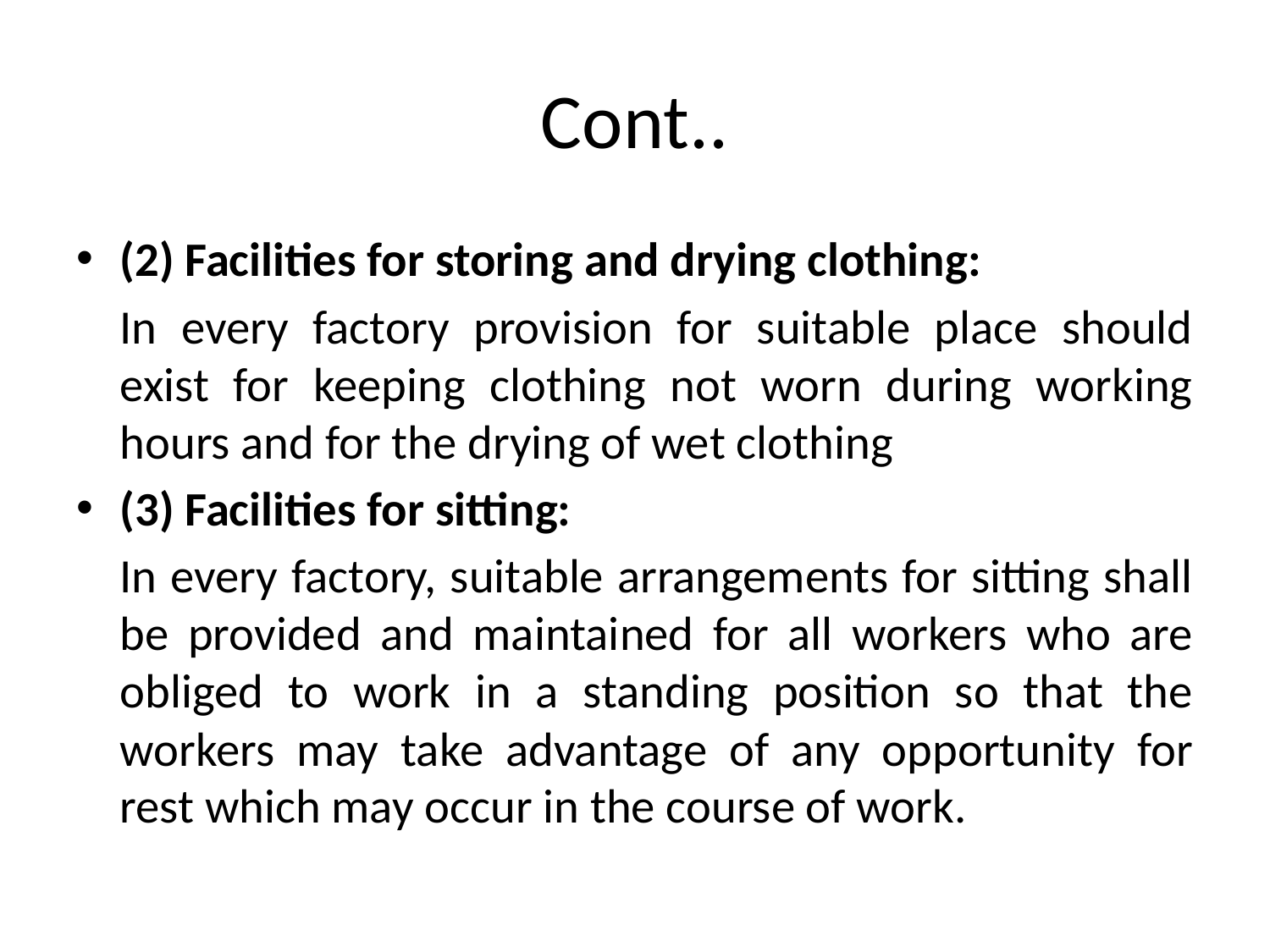

# Cont..
(2) Facilities for storing and drying clothing:
	In every factory provision for suitable place should exist for keeping clothing not worn during working hours and for the drying of wet clothing
(3) Facilities for sitting:
	In every factory, suitable arrangements for sitting shall be provided and maintained for all workers who are obliged to work in a standing position so that the workers may take advantage of any opportunity for rest which may occur in the course of work.